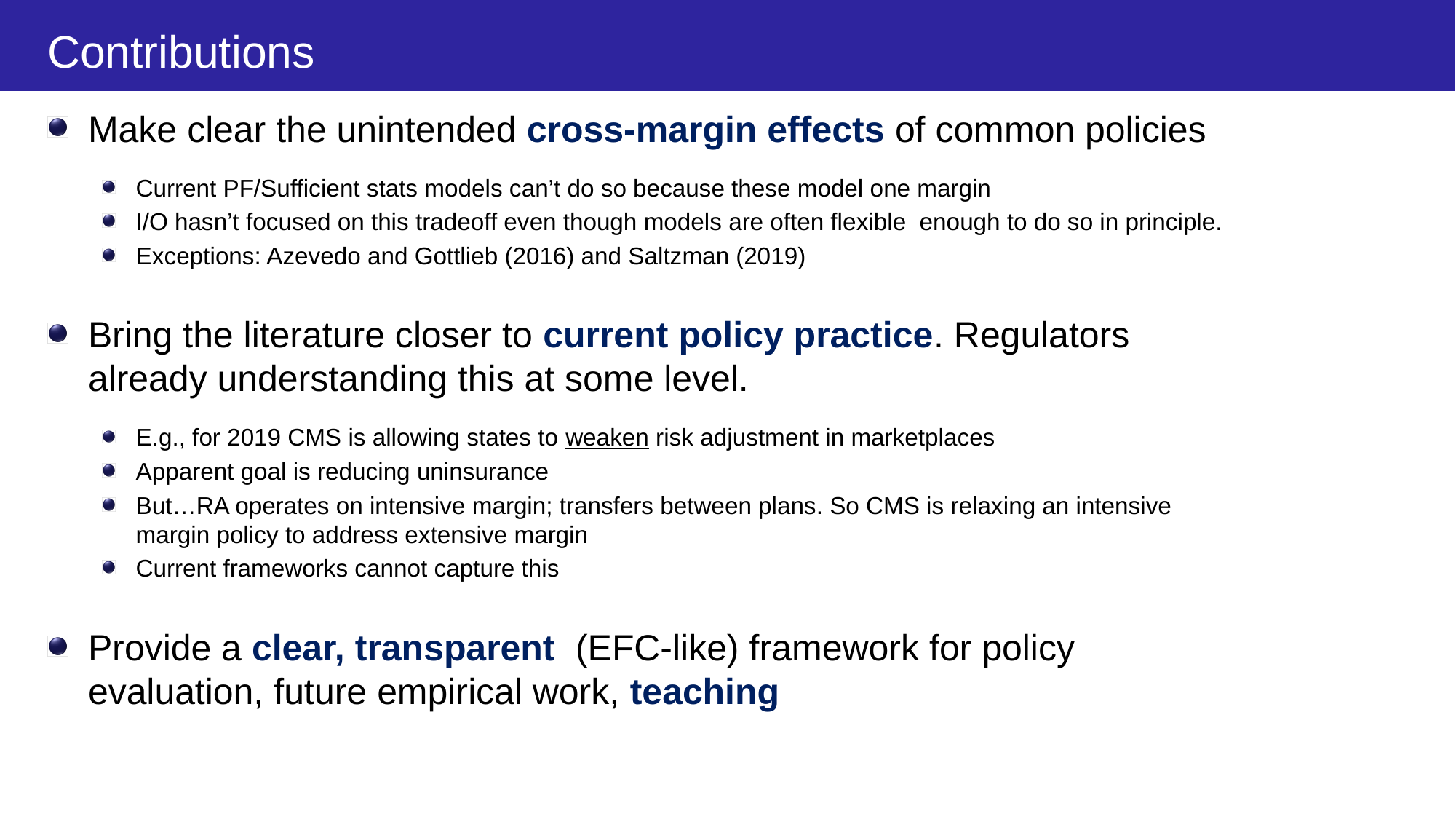

# Contributions
Make clear the unintended cross-margin effects of common policies
Current PF/Sufficient stats models can’t do so because these model one margin
I/O hasn’t focused on this tradeoff even though models are often flexible  enough to do so in principle.
Exceptions: Azevedo and Gottlieb (2016) and Saltzman (2019)

Bring the literature closer to current policy practice. Regulators already understanding this at some level.
E.g., for 2019 CMS is allowing states to weaken risk adjustment in marketplaces
Apparent goal is reducing uninsurance
But…RA operates on intensive margin; transfers between plans. So CMS is relaxing an intensive margin policy to address extensive margin
Current frameworks cannot capture this

Provide a clear, transparent  (EFC-like) framework for policy evaluation, future empirical work, teaching